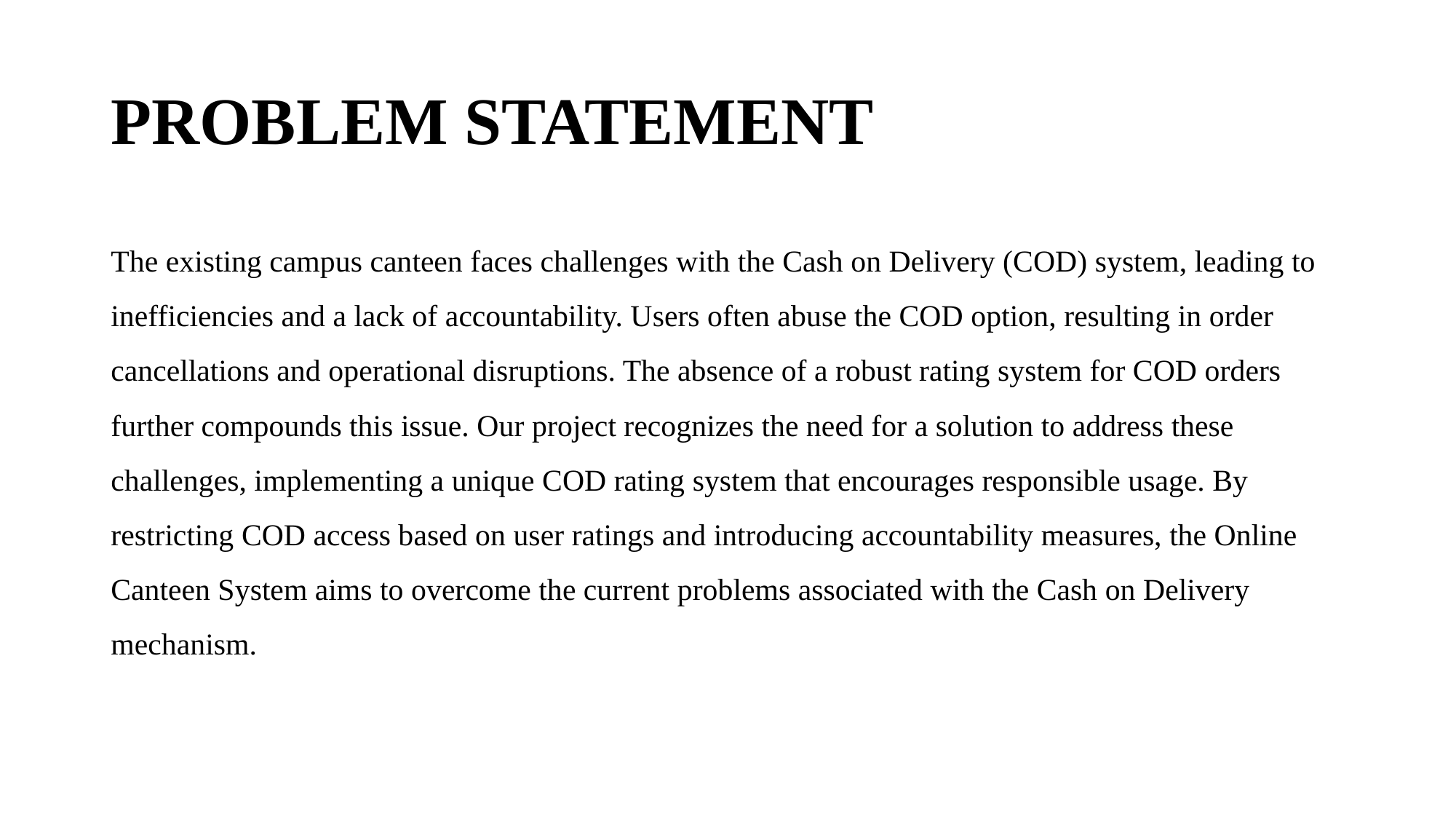

# PROBLEM STATEMENT
The existing campus canteen faces challenges with the Cash on Delivery (COD) system, leading to inefficiencies and a lack of accountability. Users often abuse the COD option, resulting in order cancellations and operational disruptions. The absence of a robust rating system for COD orders further compounds this issue. Our project recognizes the need for a solution to address these challenges, implementing a unique COD rating system that encourages responsible usage. By restricting COD access based on user ratings and introducing accountability measures, the Online Canteen System aims to overcome the current problems associated with the Cash on Delivery mechanism.